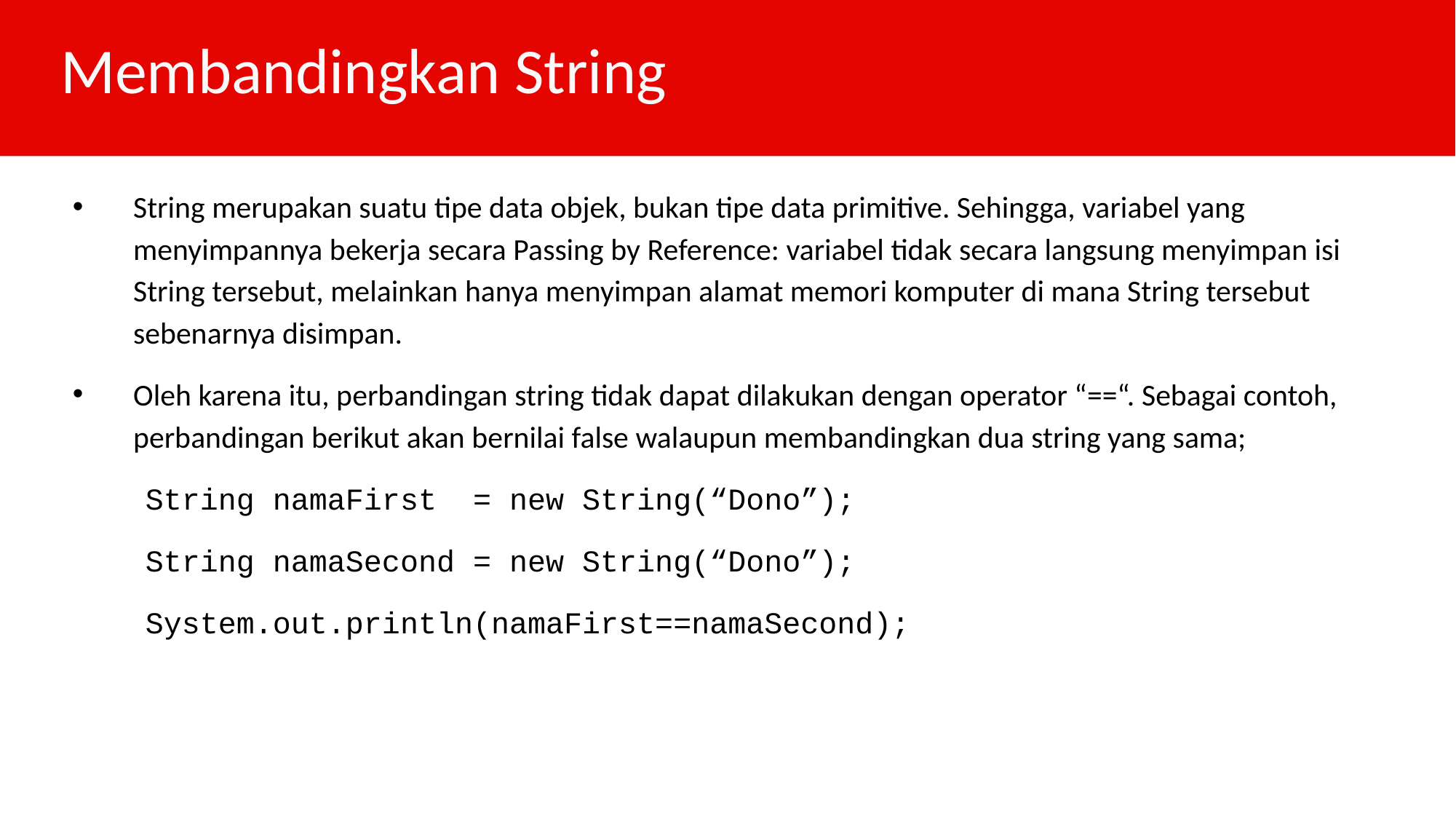

# Membandingkan String
String merupakan suatu tipe data objek, bukan tipe data primitive. Sehingga, variabel yang menyimpannya bekerja secara Passing by Reference: variabel tidak secara langsung menyimpan isi String tersebut, melainkan hanya menyimpan alamat memori komputer di mana String tersebut sebenarnya disimpan.
Oleh karena itu, perbandingan string tidak dapat dilakukan dengan operator “==“. Sebagai contoh, perbandingan berikut akan bernilai false walaupun membandingkan dua string yang sama;
String namaFirst  = new String(“Dono”);
String namaSecond = new String(“Dono”);
System.out.println(namaFirst==namaSecond);